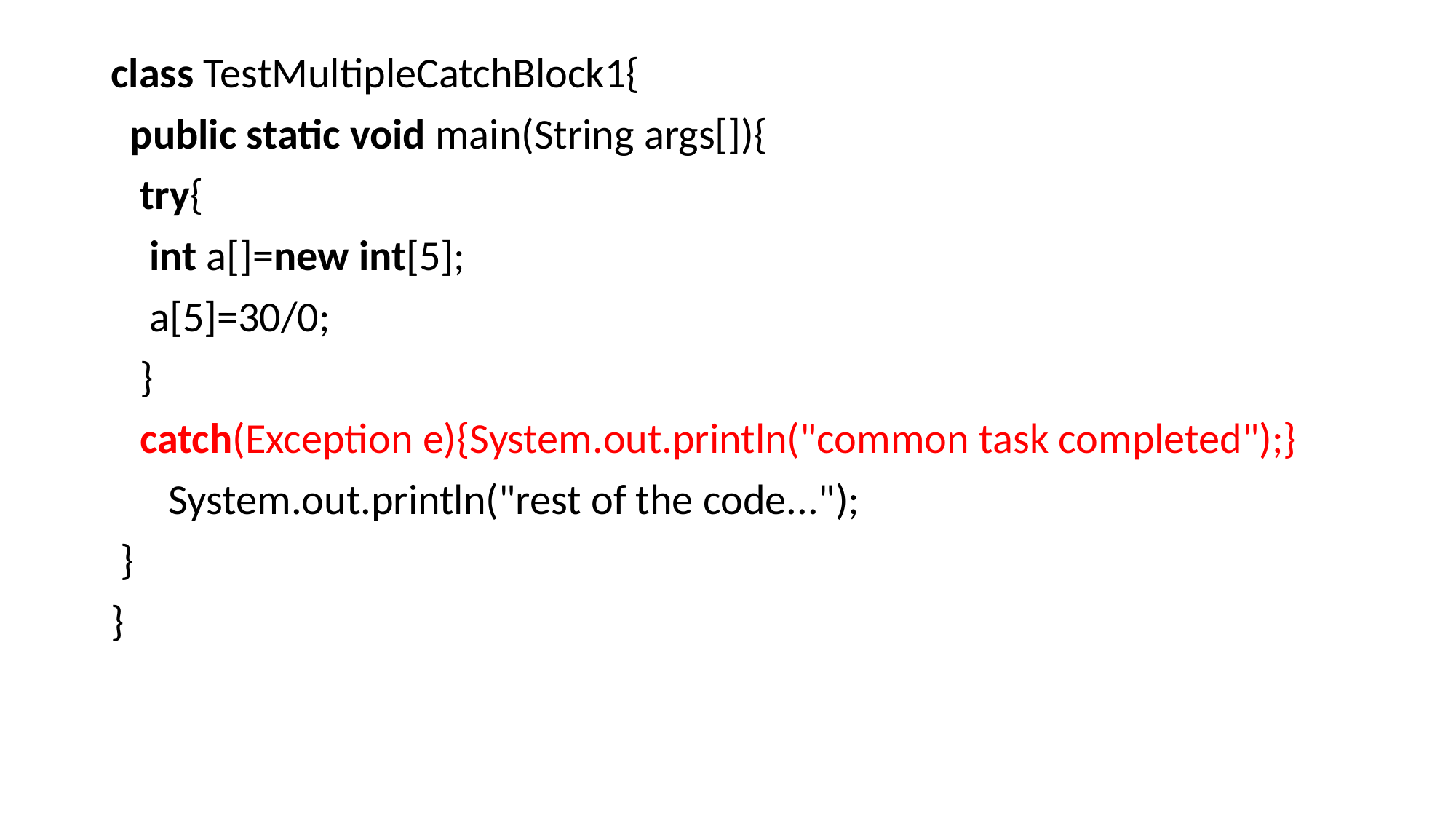

class TestMultipleCatchBlock1{
  public static void main(String args[]){
   try{
    int a[]=new int[5];
    a[5]=30/0;
   }
   catch(Exception e){System.out.println("common task completed");}
      System.out.println("rest of the code...");
 }
}